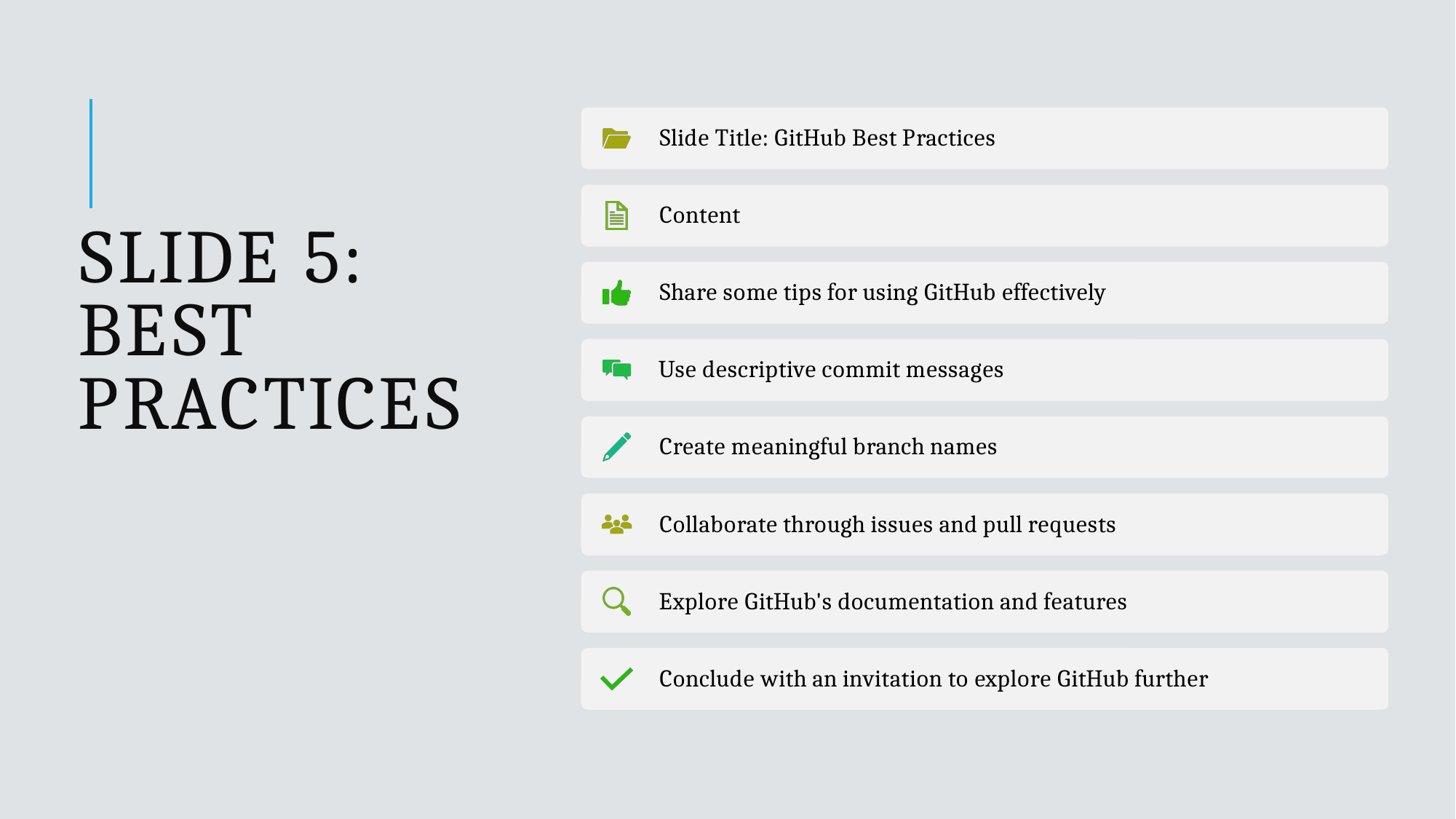

Slide Title: GitHub Best Practices
Content
Share some tips for using GitHub effectively
Use descriptive commit messages
Create meaningful branch names
Collaborate through issues and pull requests
Explore GitHub's documentation and features
Conclude with an invitation to explore GitHub further
# Slide 5: Best Practices